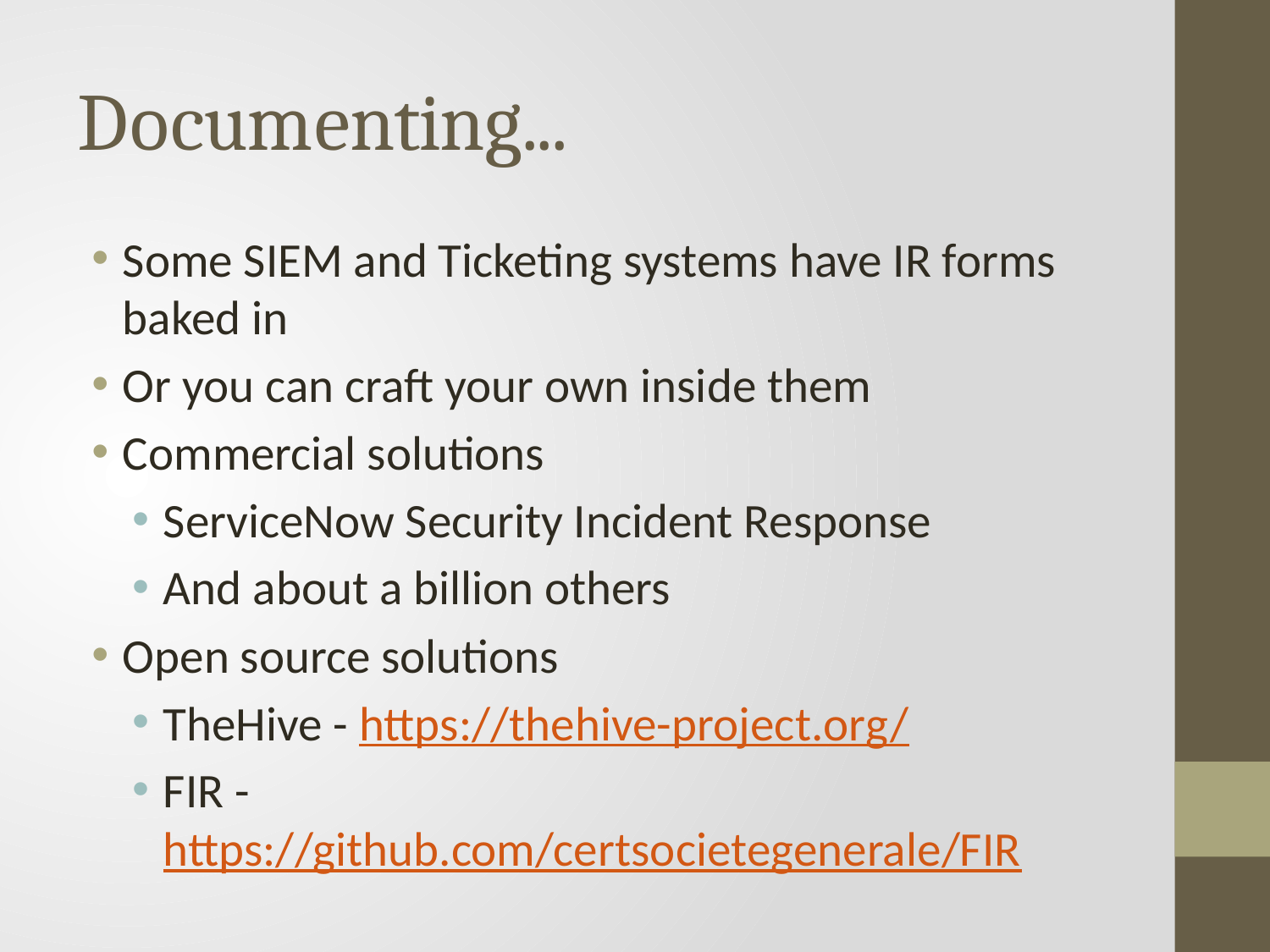

# Documenting...
Some SIEM and Ticketing systems have IR forms baked in
Or you can craft your own inside them
Commercial solutions
ServiceNow Security Incident Response
And about a billion others
Open source solutions
TheHive - https://thehive-project.org/
FIR - https://github.com/certsocietegenerale/FIR